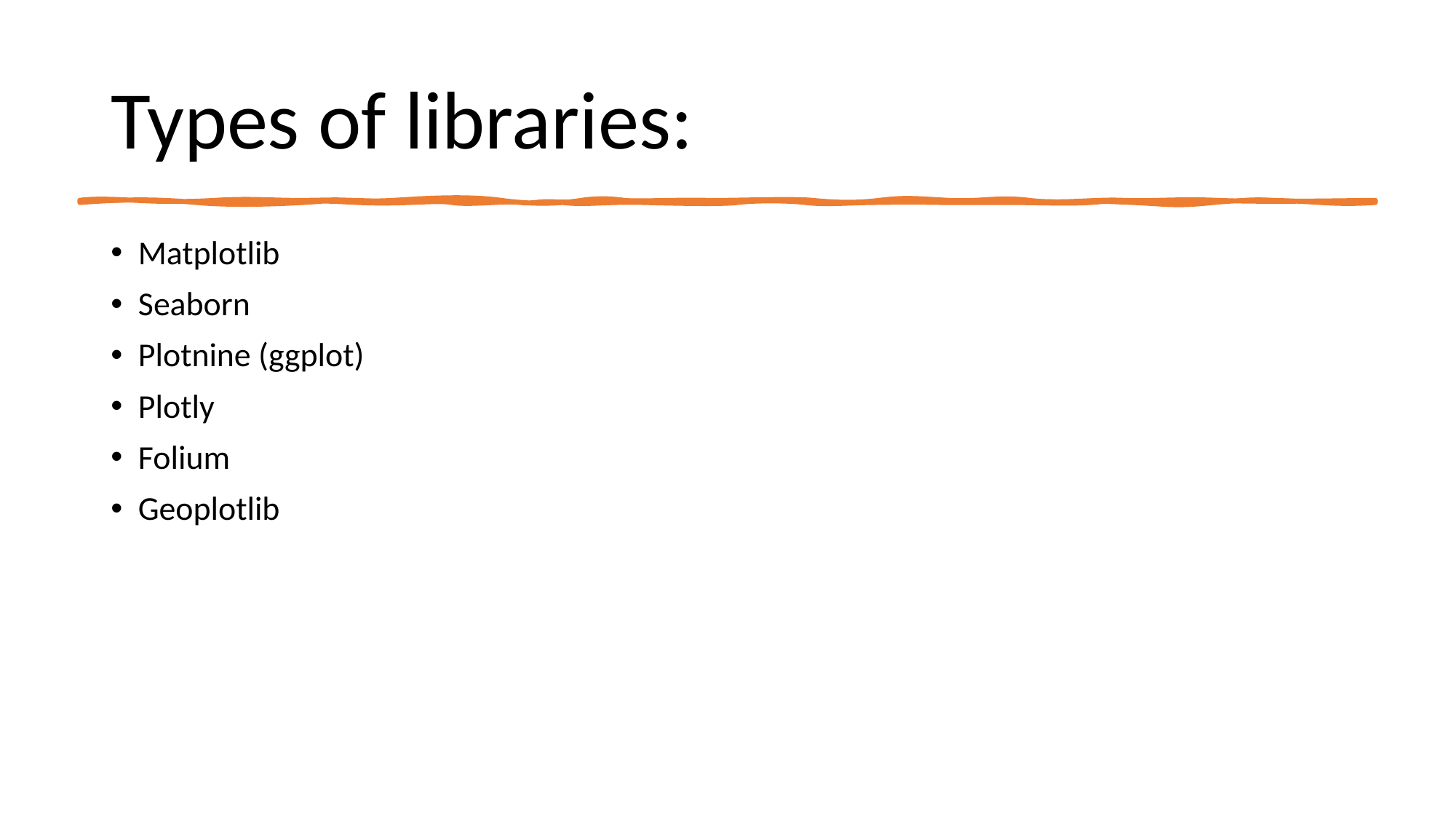

# Types of libraries:

Matplotlib
Seaborn
Plotnine (ggplot)
Plotly
Folium
Geoplotlib